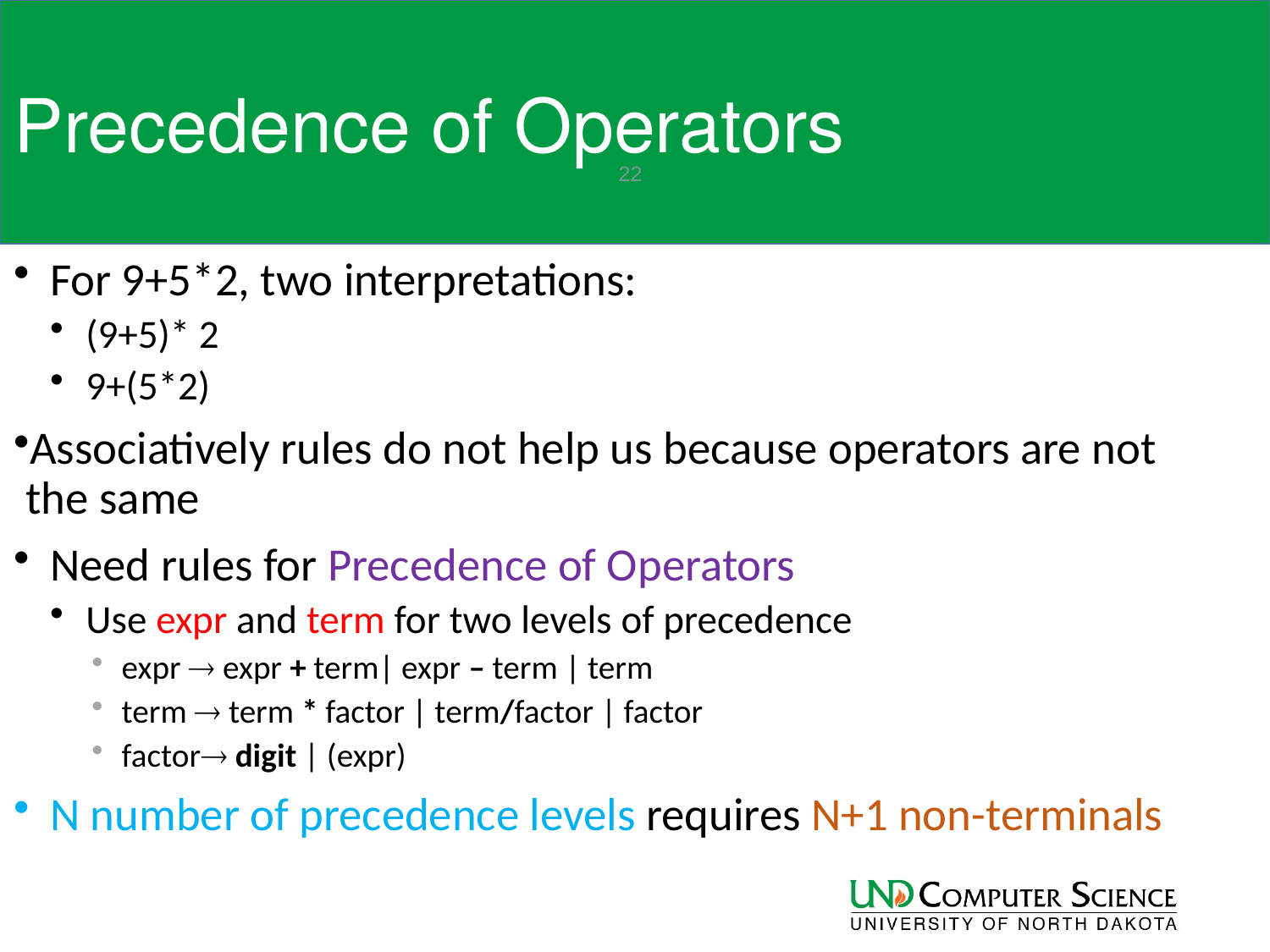

# Precedence of Operators
22
For 9+5*2, two interpretations:
(9+5)* 2
9+(5*2)
Associatively rules do not help us because operators are not the same
Need rules for Precedence of Operators
Use expr and term for two levels of precedence
expr → expr + term| expr – term | term
term → term * factor | term/factor | factor
factor→ digit | (expr)
N number of precedence levels requires N+1 non-terminals